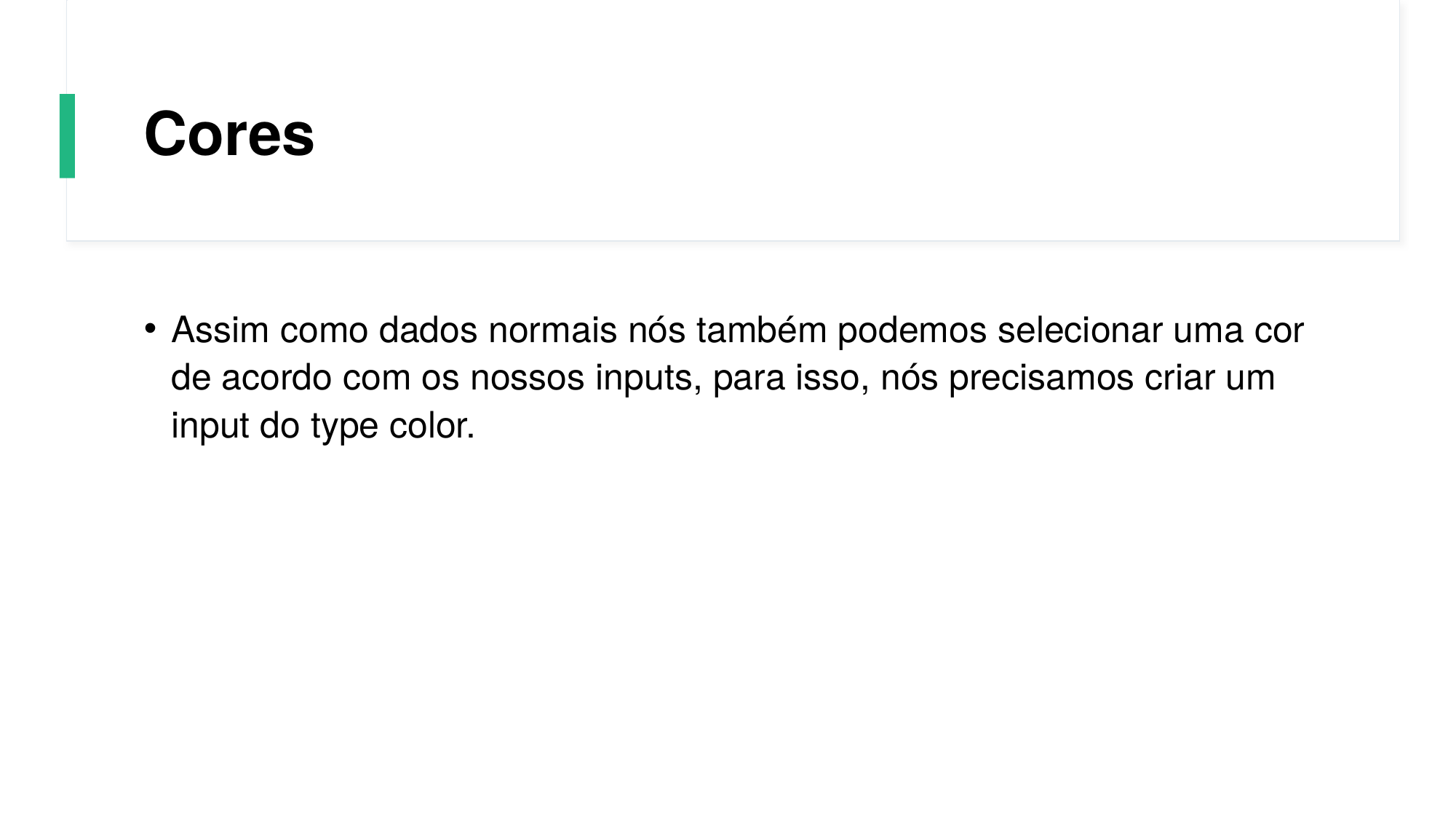

# Cores
Assim como dados normais nós também podemos selecionar uma cor de acordo com os nossos inputs, para isso, nós precisamos criar um input do type color.